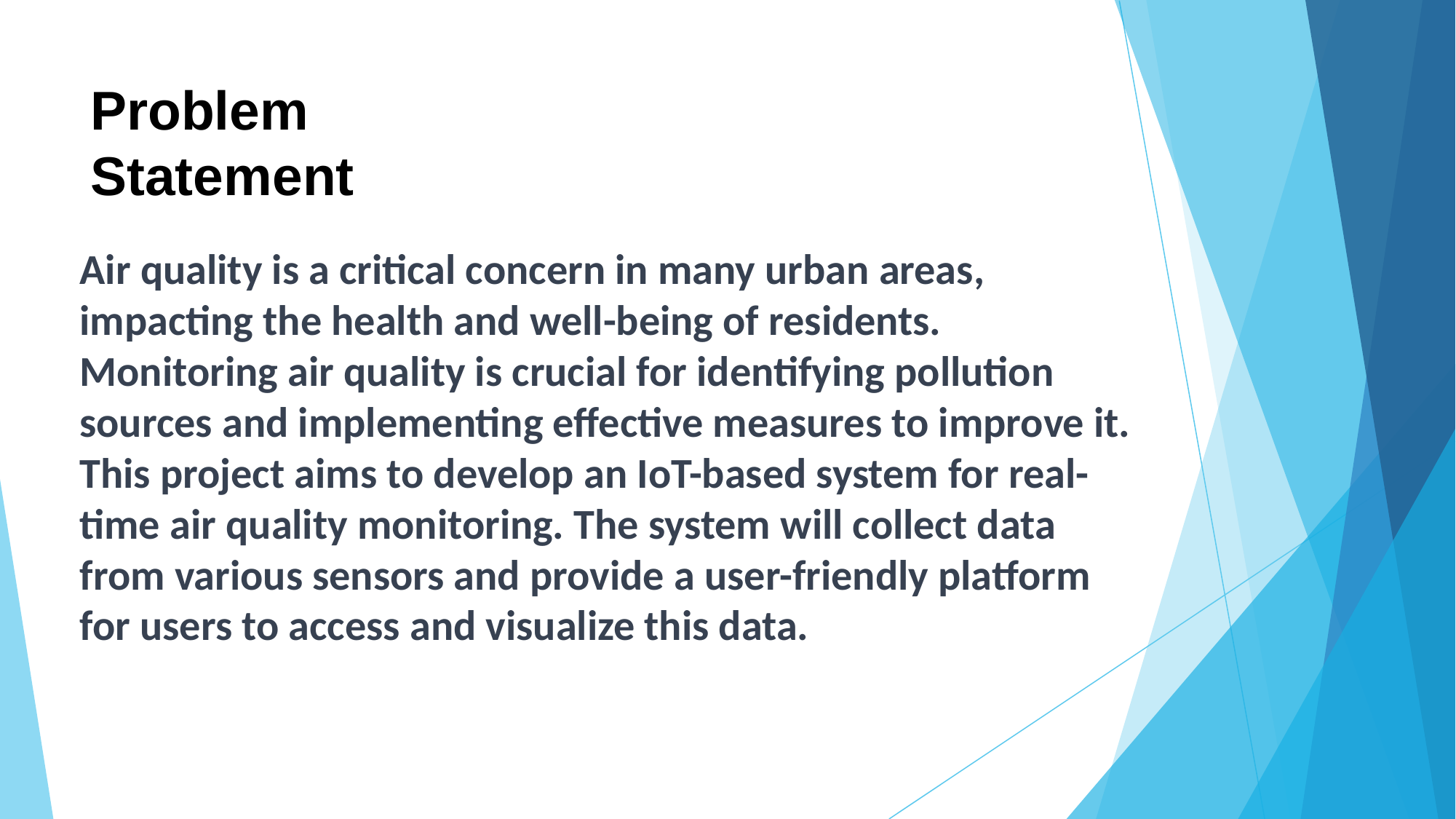

# Problem Statement
Air quality is a critical concern in many urban areas, impacting the health and well-being of residents. Monitoring air quality is crucial for identifying pollution sources and implementing effective measures to improve it. This project aims to develop an IoT-based system for real-time air quality monitoring. The system will collect data from various sensors and provide a user-friendly platform for users to access and visualize this data.